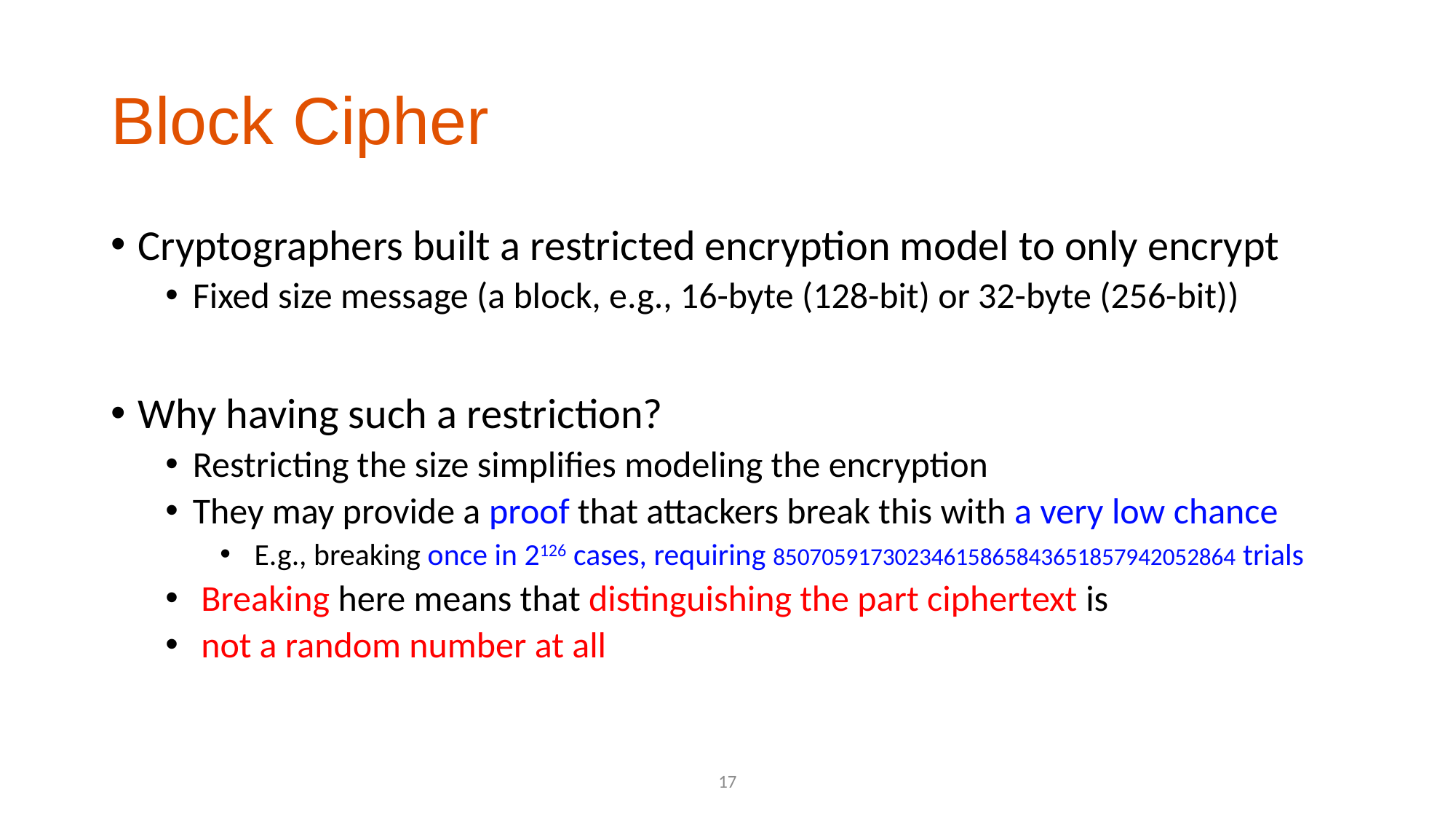

# Block Cipher
Cryptographers built a restricted encryption model to only encrypt
Fixed size message (a block, e.g., 16-byte (128-bit) or 32-byte (256-bit))

Why having such a restriction?
Restricting the size simplifies modeling the encryption
They may provide a proof that attackers break this with a very low chance
 E.g., breaking once in 2126 cases, requiring 85070591730234615865843651857942052864 trials
 Breaking here means that distinguishing the part ciphertext is
 not a random number at all
17